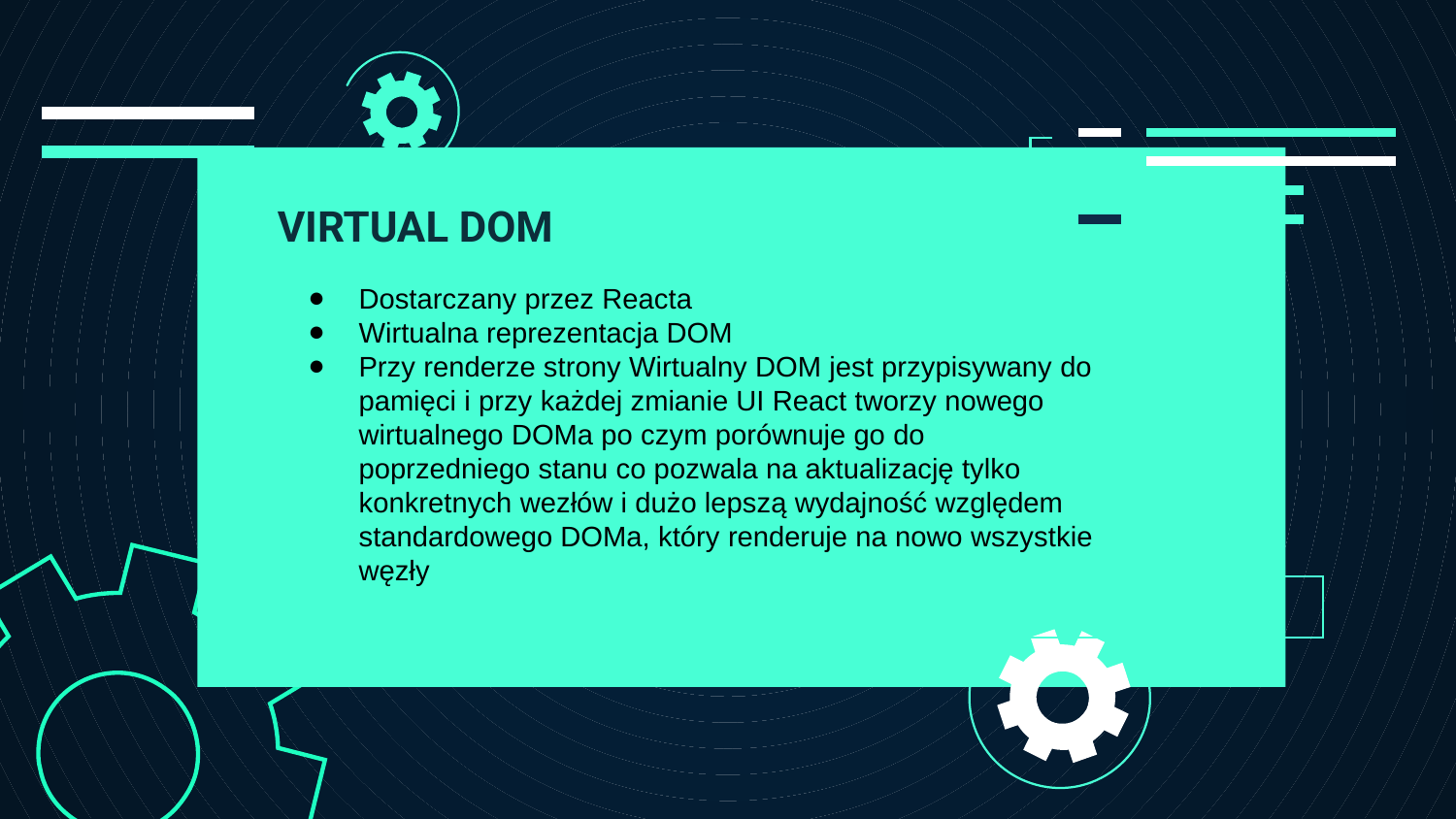

VIRTUAL DOM

Dostarczany przez Reacta
Wirtualna reprezentacja DOM
Przy renderze strony Wirtualny DOM jest przypisywany do pamięci i przy każdej zmianie UI React tworzy nowego wirtualnego DOMa po czym porównuje go do poprzedniego stanu co pozwala na aktualizację tylko konkretnych wezłów i dużo lepszą wydajność względem standardowego DOMa, który renderuje na nowo wszystkie węzły